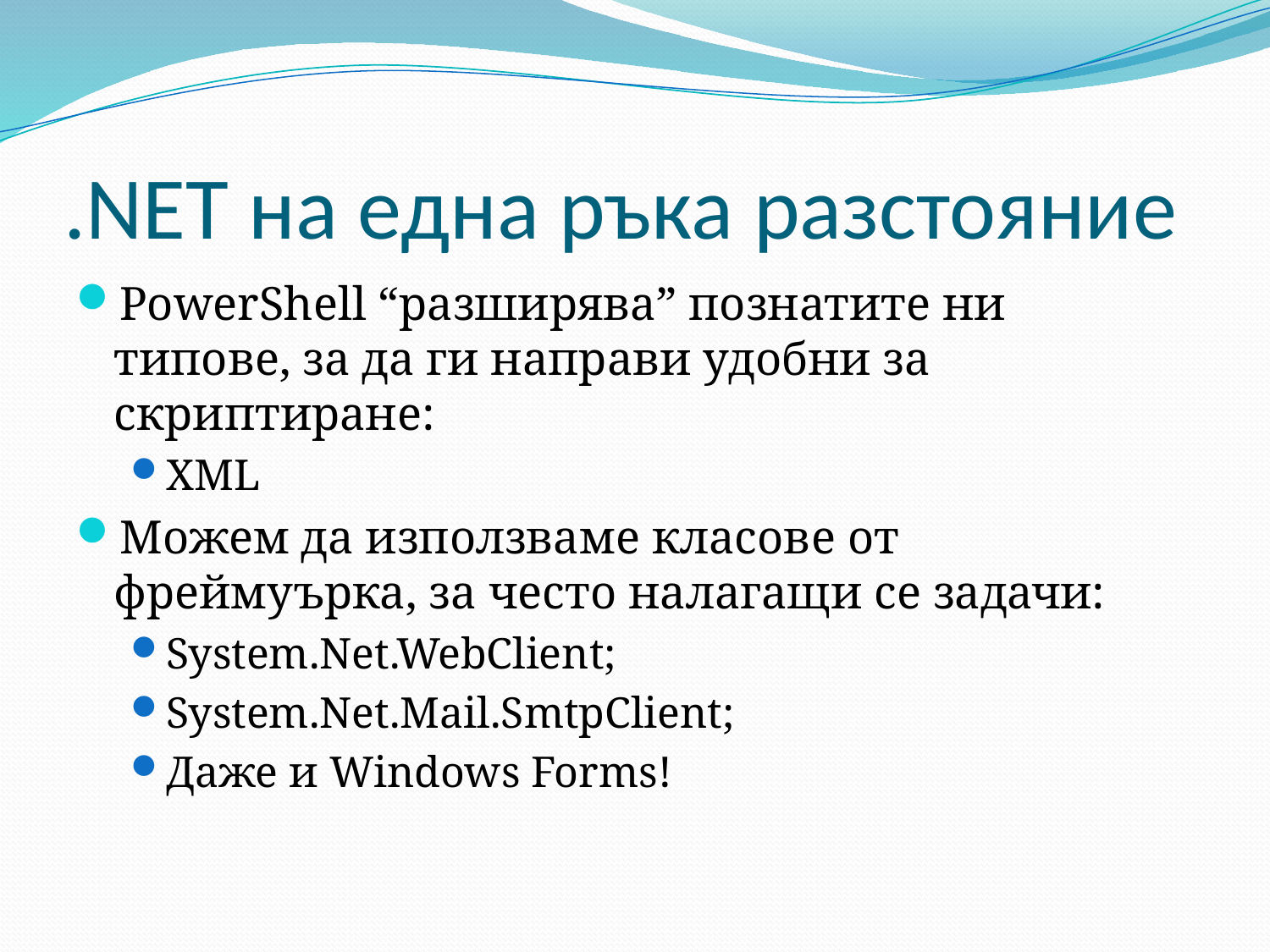

# .NET на една ръка разстояние
PowerShell “разширява” познатите ни типове, за да ги направи удобни за скриптиране:
XML
Можем да използваме класове от фреймуърка, за често налагащи се задачи:
System.Net.WebClient;
System.Net.Mail.SmtpClient;
Даже и Windows Forms!